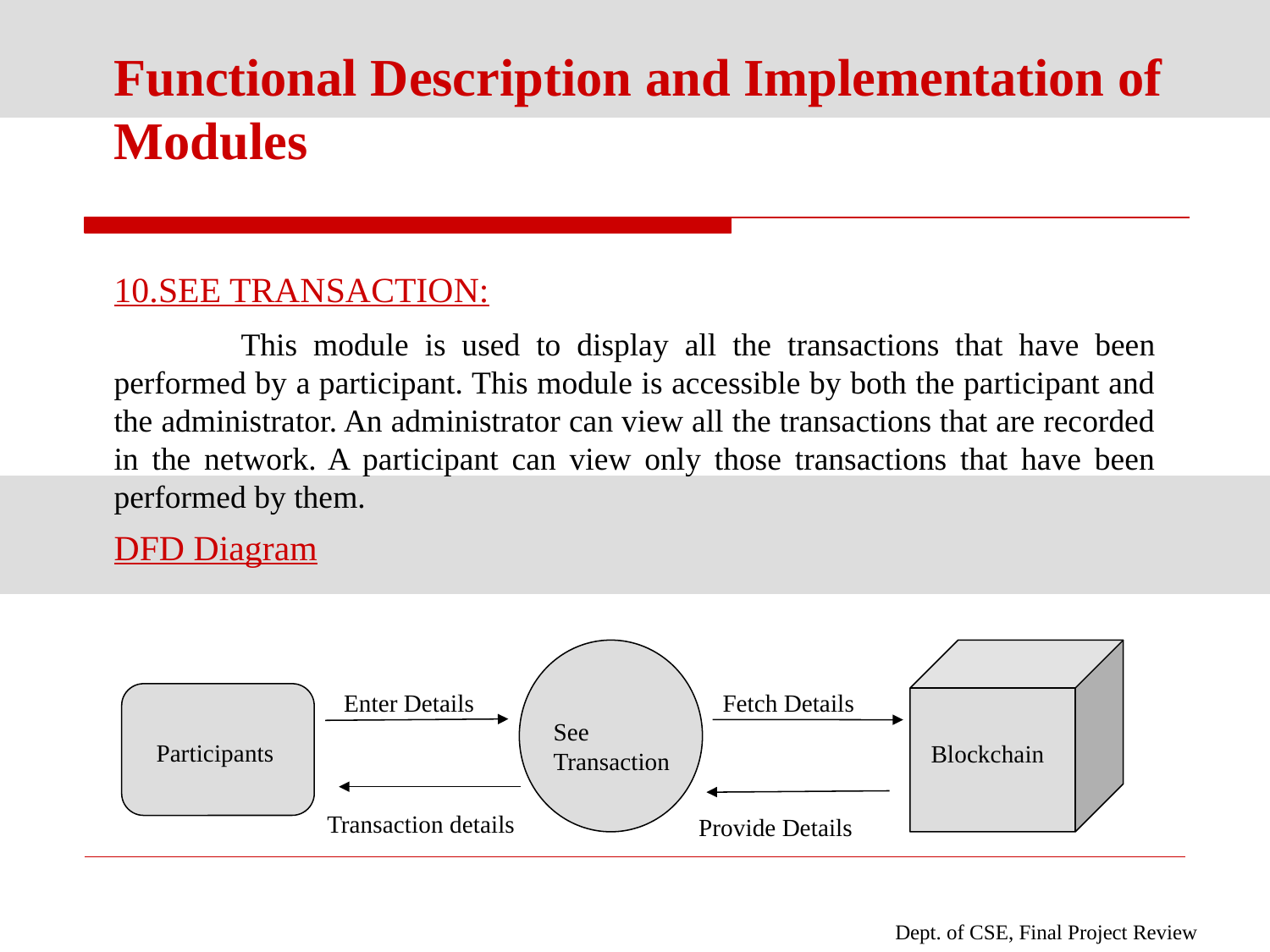

# Functional Description and Implementation of Modules
10.SEE TRANSACTION:
	This module is used to display all the transactions that have been performed by a participant. This module is accessible by both the participant and the administrator. An administrator can view all the transactions that are recorded in the network. A participant can view only those transactions that have been performed by them.
DFD Diagram

Enter Details
Fetch Details

See Transaction
Participants
Blockchain
Transaction details
Provide Details
Dept. of CSE, Final Project Review